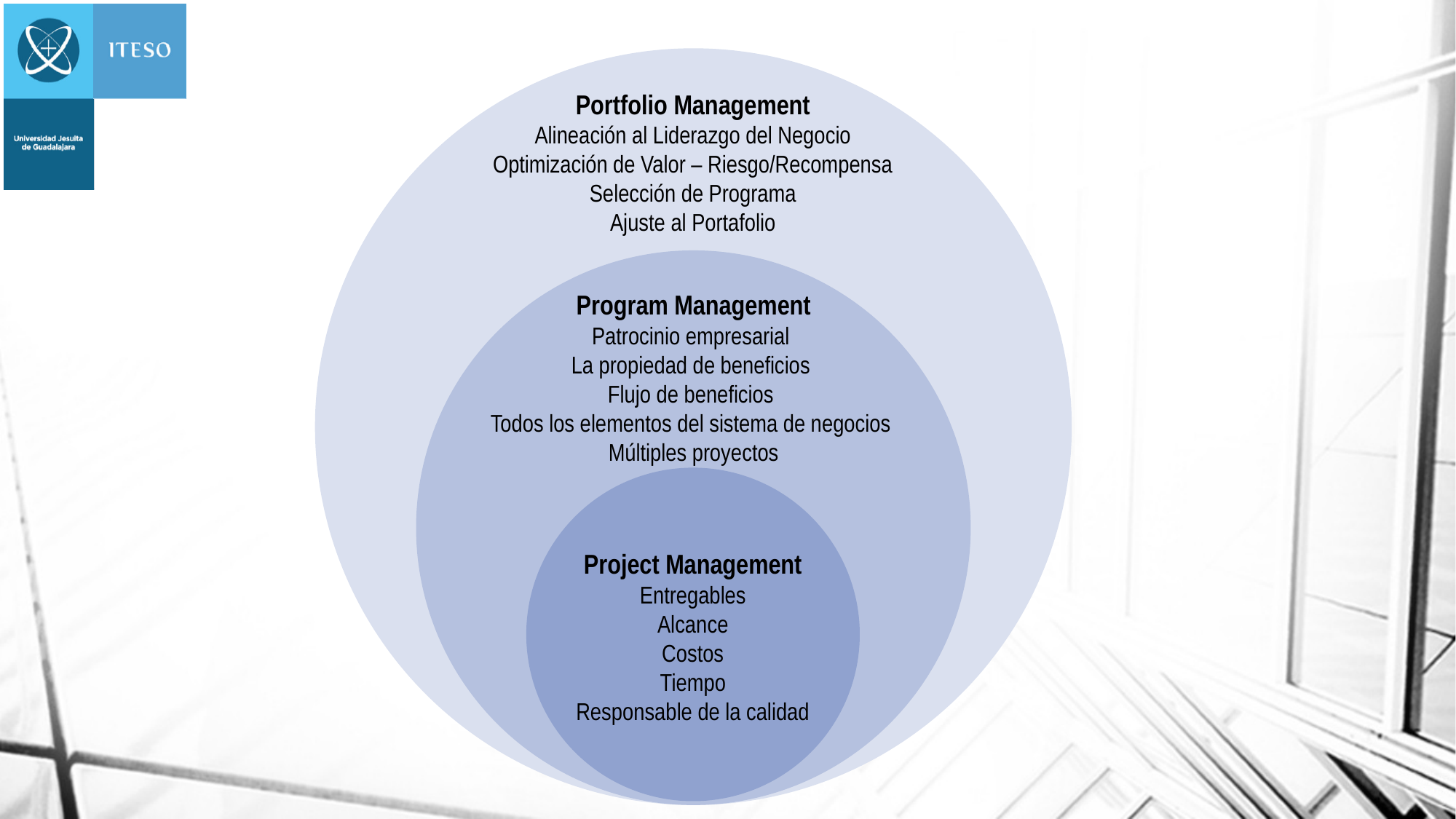

Portfolio Management
Alineación al Liderazgo del Negocio
Optimización de Valor – Riesgo/Recompensa
Selección de Programa
Ajuste al Portafolio

Program Management
Patrocinio empresarial
La propiedad de beneficios
Flujo de beneficios
Todos los elementos del sistema de negocios
Múltiples proyectos

Project Management
Entregables
Alcance
Costos
Tiempo
Responsable de la calidad